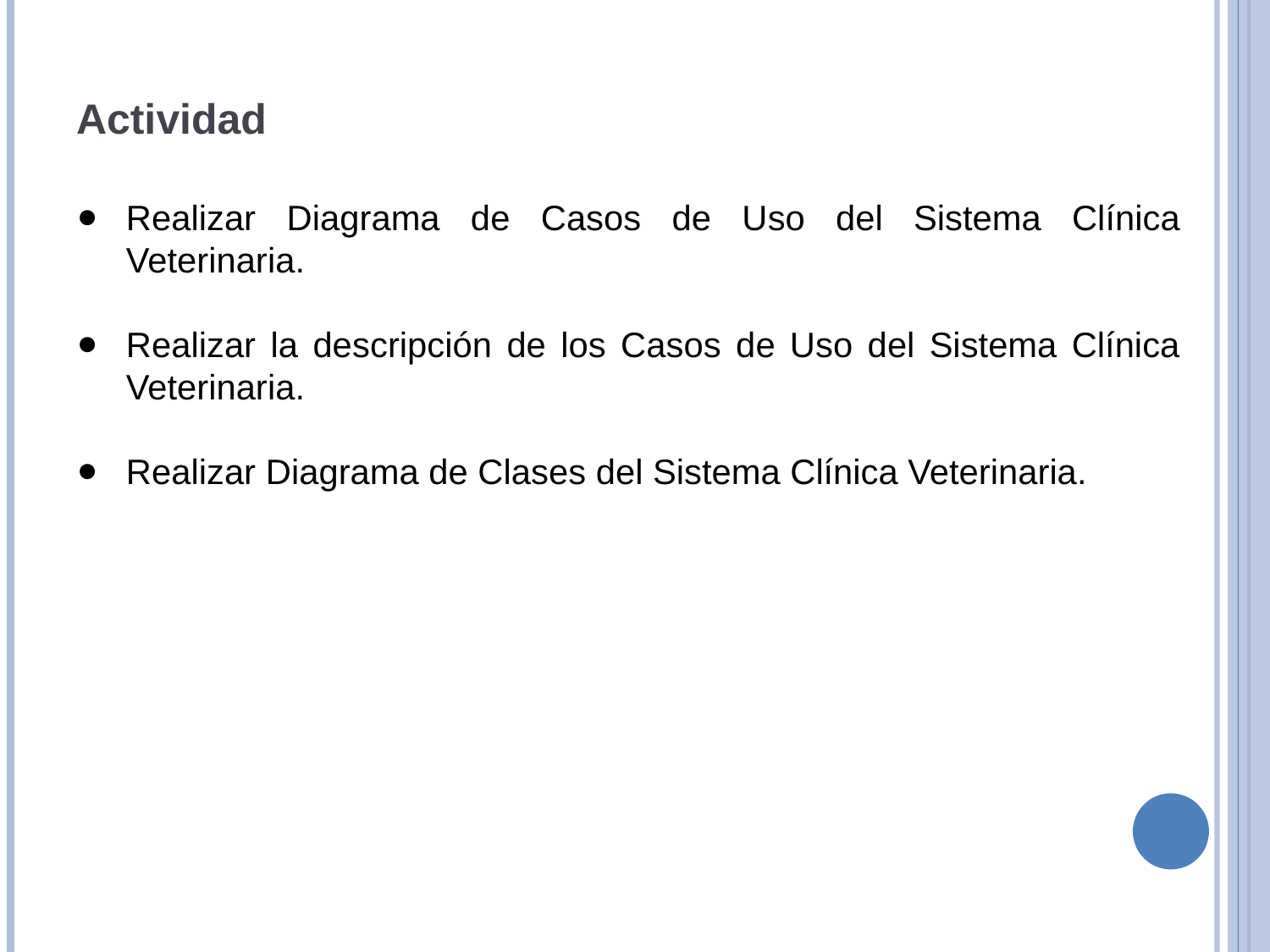

Actividad

Realizar Diagrama de Casos de Uso del Sistema Clínica Veterinaria.

Realizar la descripción de los Casos de Uso del Sistema Clínica Veterinaria.

Realizar Diagrama de Clases del Sistema Clínica Veterinaria.